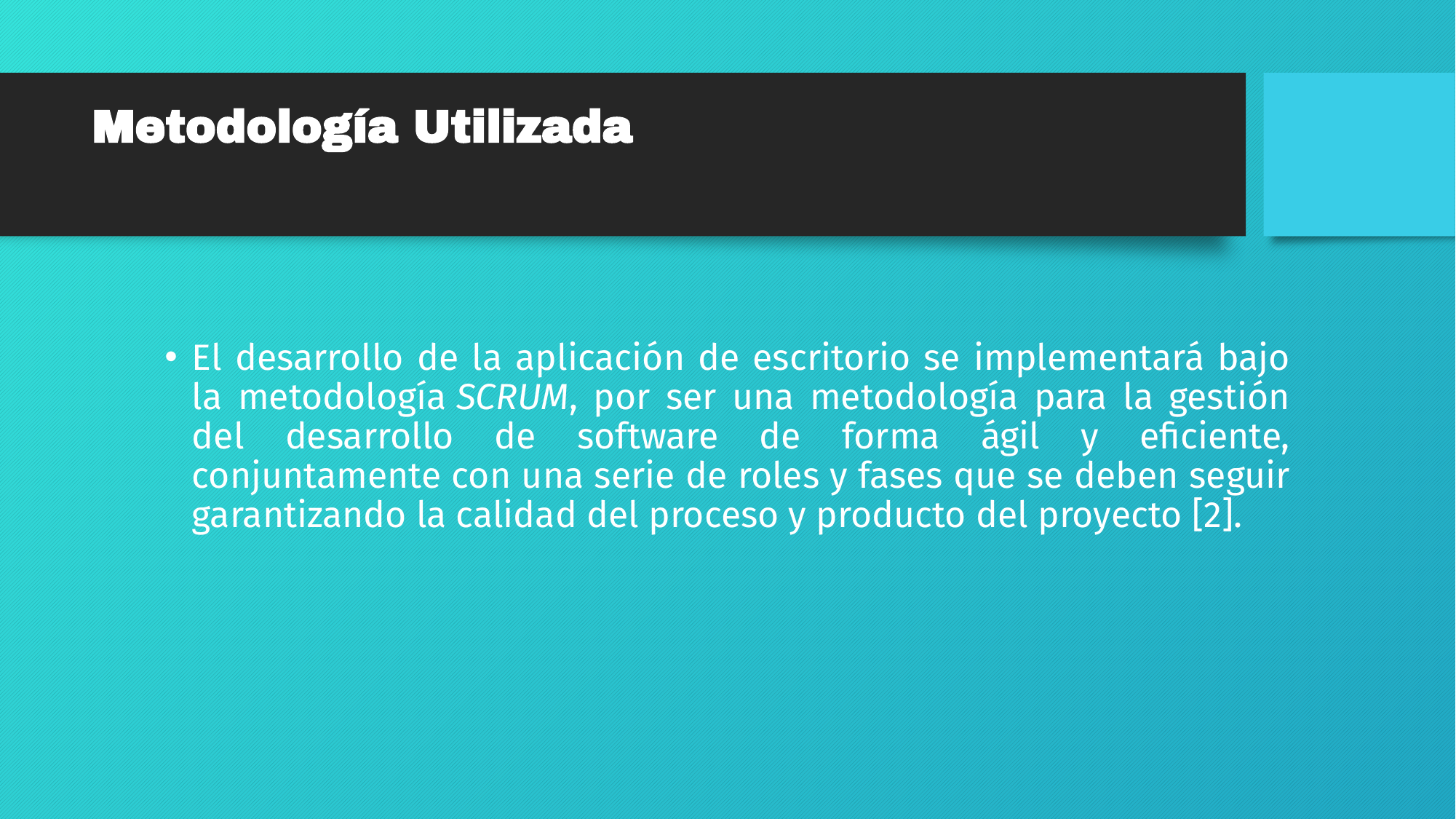

# Metodología Utilizada
El desarrollo de la aplicación de escritorio se implementará bajo la metodología SCRUM, por ser una metodología para la gestión del desarrollo de software de forma ágil y eficiente, conjuntamente con una serie de roles y fases que se deben seguir garantizando la calidad del proceso y producto del proyecto [2].